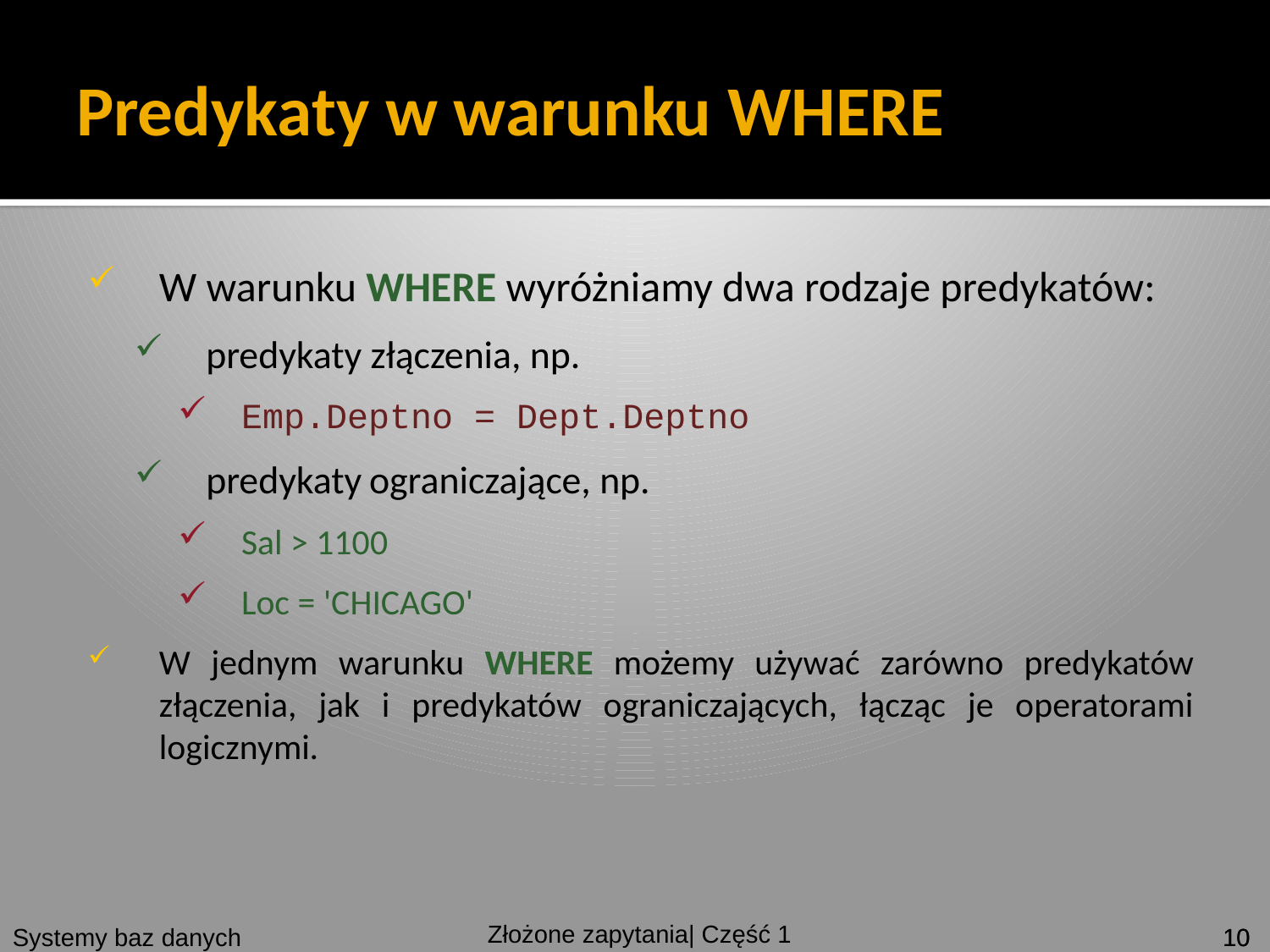

# Predykaty w warunku WHERE
W warunku WHERE wyróżniamy dwa rodzaje predykatów:
predykaty złączenia, np.
Emp.Deptno = Dept.Deptno
predykaty ograniczające, np.
Sal > 1100
Loc = 'CHICAGO'
W jednym warunku WHERE możemy używać zarówno predykatów złączenia, jak i predykatów ograniczających, łącząc je operatorami logicznymi.

Złożone zapytania| Część 1